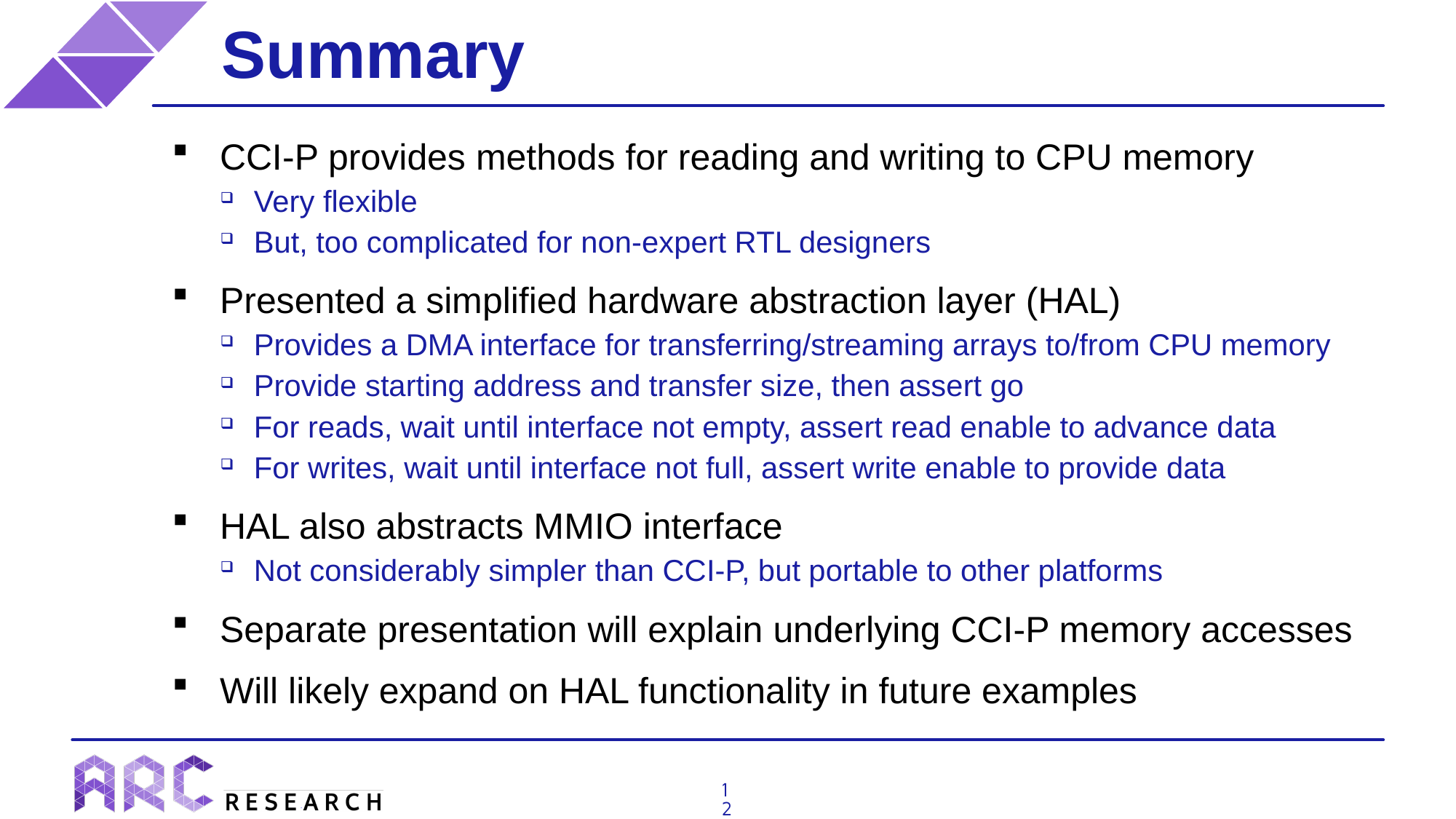

# Summary
CCI-P provides methods for reading and writing to CPU memory
Very flexible
But, too complicated for non-expert RTL designers
Presented a simplified hardware abstraction layer (HAL)
Provides a DMA interface for transferring/streaming arrays to/from CPU memory
Provide starting address and transfer size, then assert go
For reads, wait until interface not empty, assert read enable to advance data
For writes, wait until interface not full, assert write enable to provide data
HAL also abstracts MMIO interface
Not considerably simpler than CCI-P, but portable to other platforms
Separate presentation will explain underlying CCI-P memory accesses
Will likely expand on HAL functionality in future examples

12